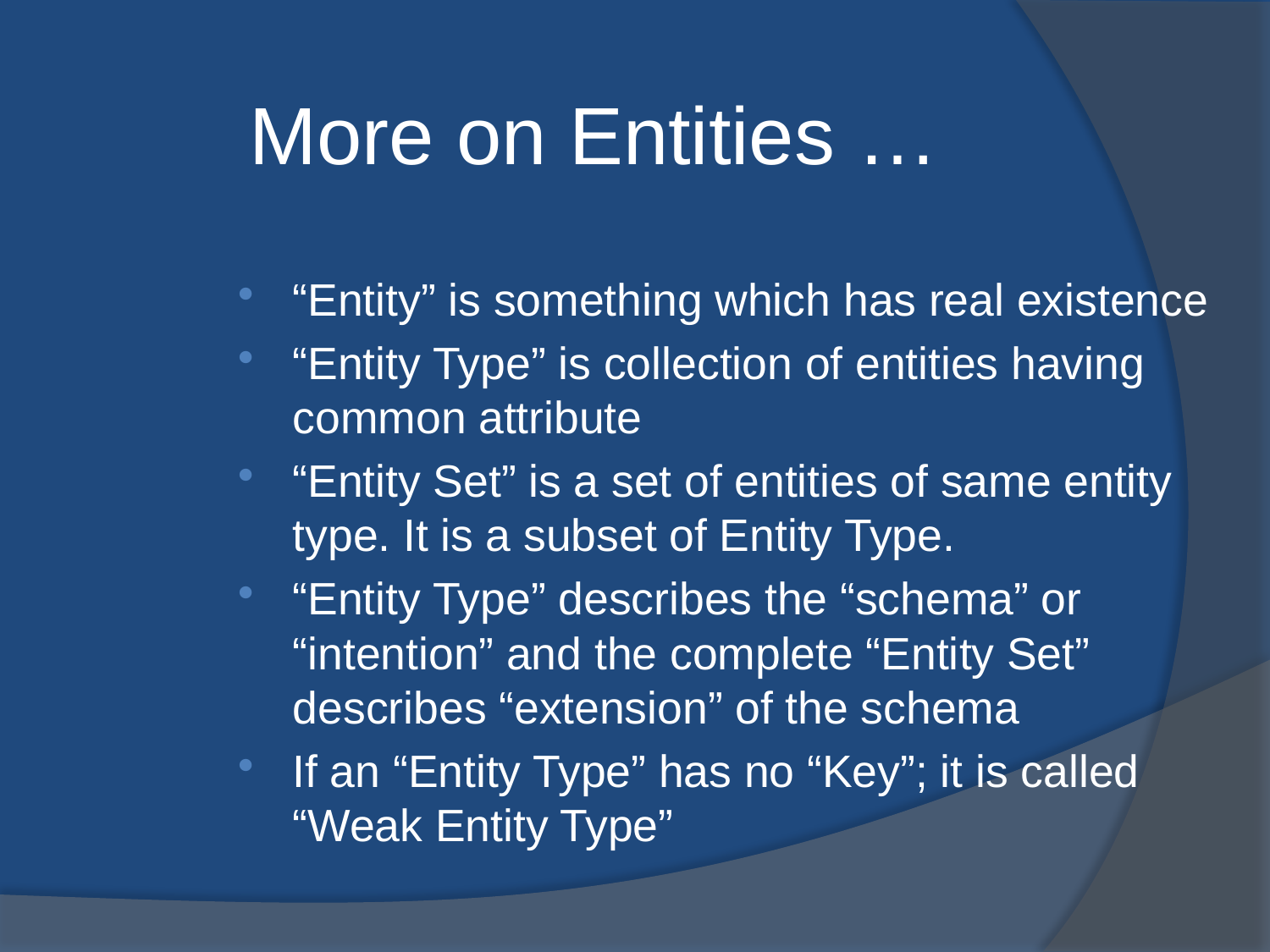

More on Entities …
“Entity” is something which has real existence
“Entity Type” is collection of entities having common attribute
“Entity Set” is a set of entities of same entity type. It is a subset of Entity Type.
“Entity Type” describes the “schema” or “intention” and the complete “Entity Set” describes “extension” of the schema
If an “Entity Type” has no “Key”; it is called “Weak Entity Type”